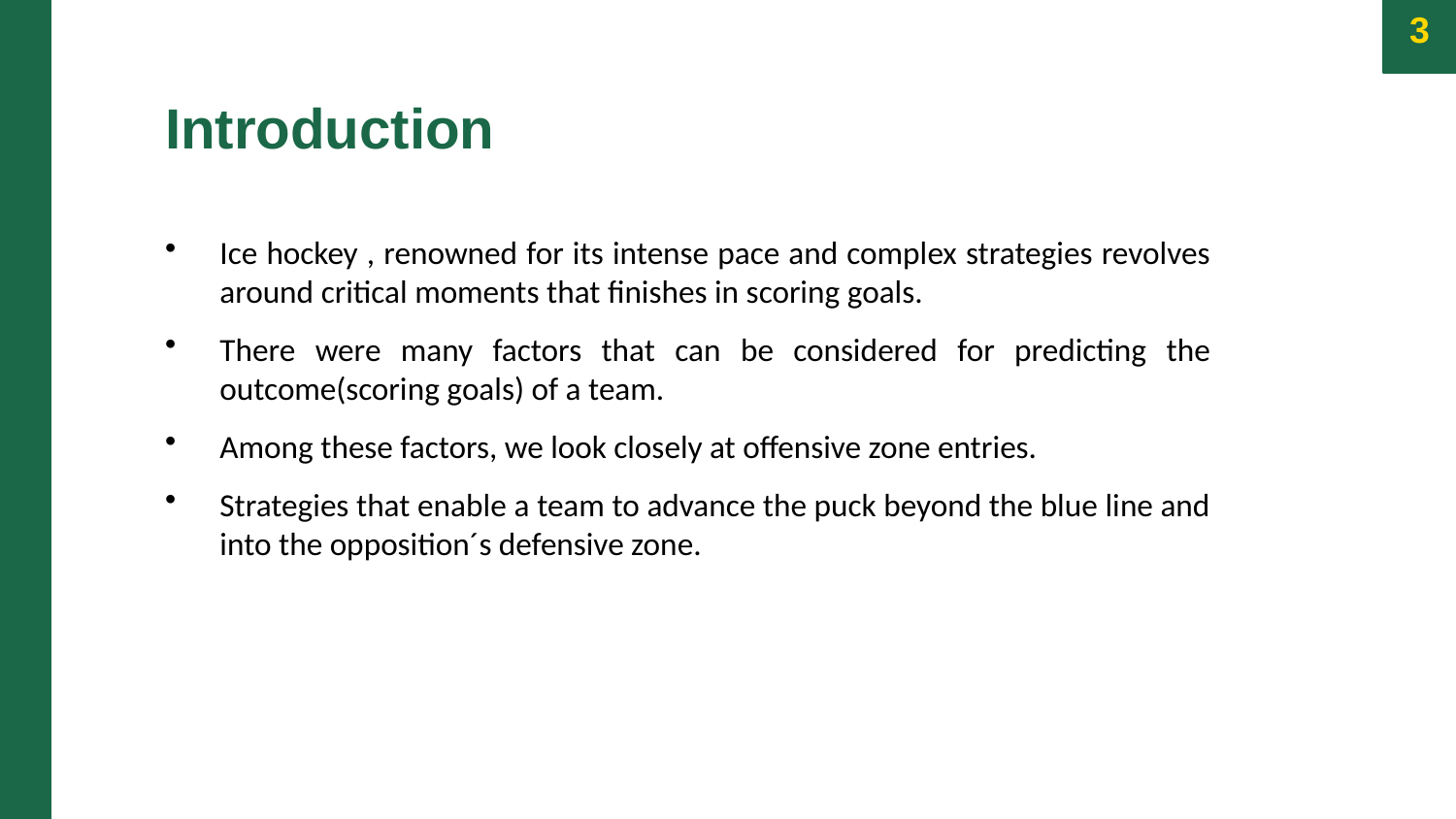

3

Introduction
Ice hockey , renowned for its intense pace and complex strategies revolves around critical moments that finishes in scoring goals.

There were many factors that can be considered for predicting the outcome(scoring goals) of a team.

Among these factors, we look closely at offensive zone entries.

Strategies that enable a team to advance the puck beyond the blue line and into the opposition´s defensive zone.